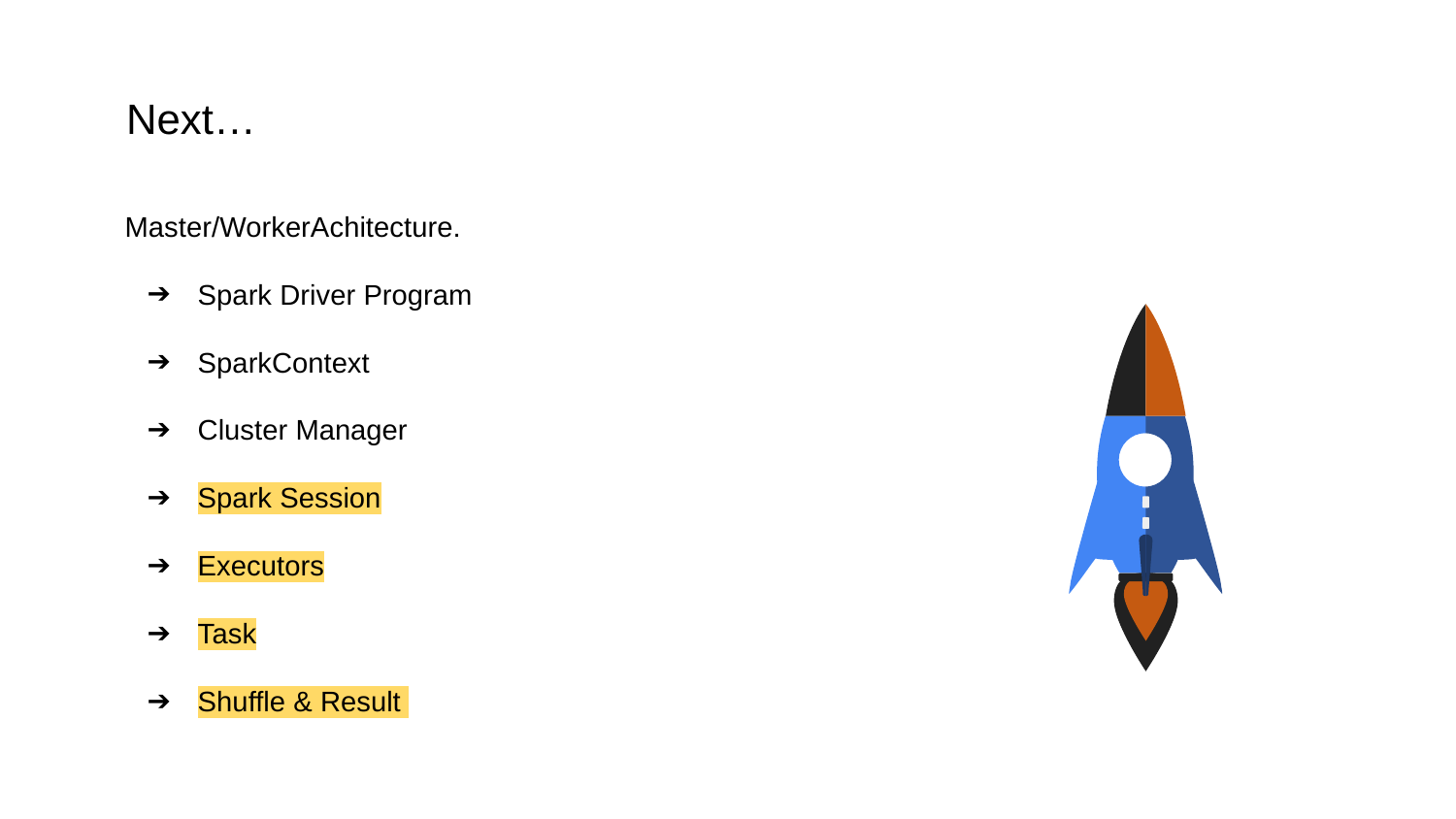

# Next…
Master/WorkerAchitecture.

Spark Driver Program

SparkContext

Cluster Manager

Spark Session

Executors

Task

Shuffle & Result